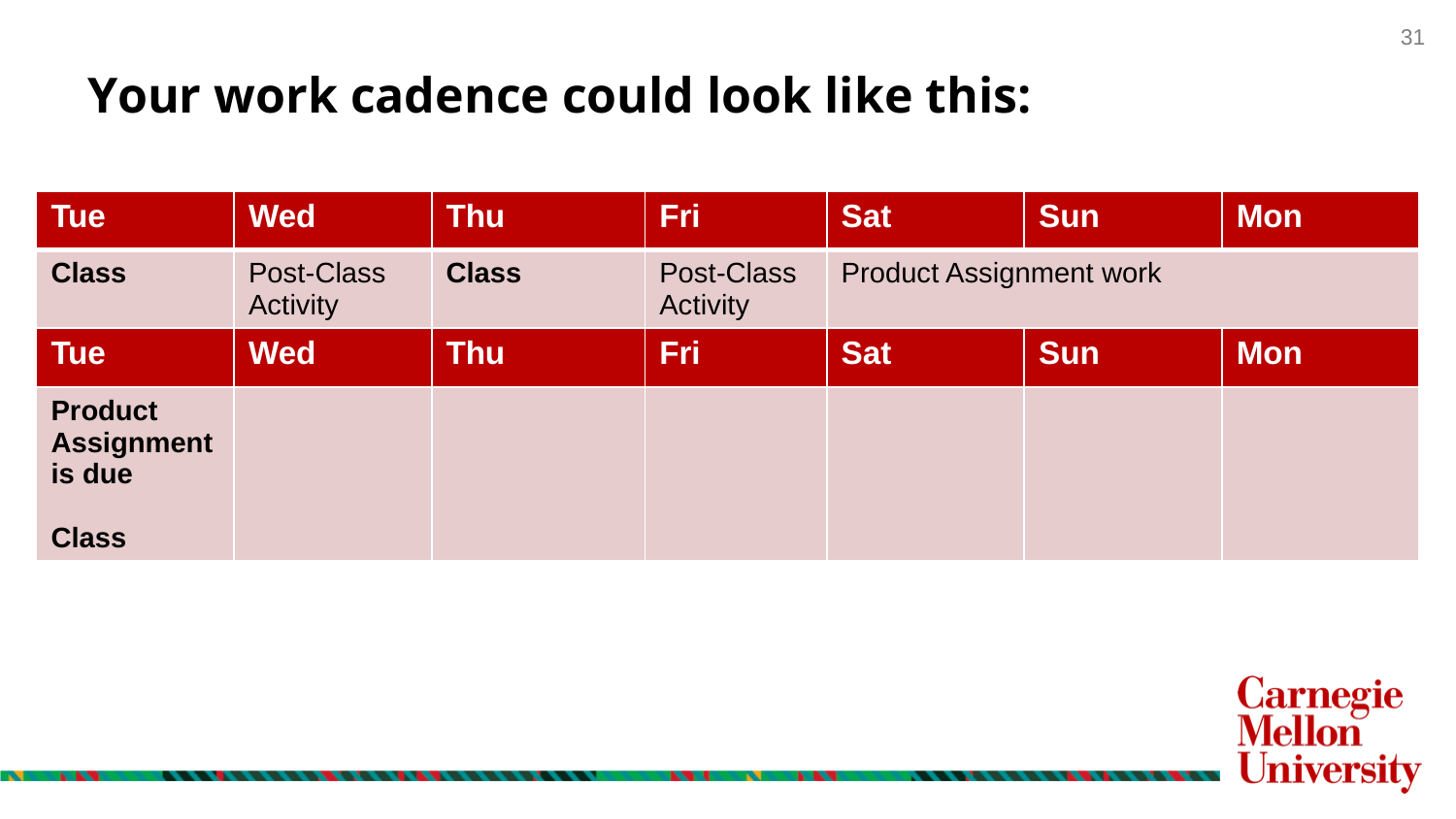

# Your work cadence could look like this:
| Tue | Wed | Thu | Fri | Sat | Sun | Mon |
| --- | --- | --- | --- | --- | --- | --- |
| Class | Post-Class Activity | Class | Post-Class Activity | Product Assignment work |  |  |
| Tue | Wed | Thu | Fri | Sat | Sun | Mon |
| Product Assignment is due Class |  |  |  |  |  |  |